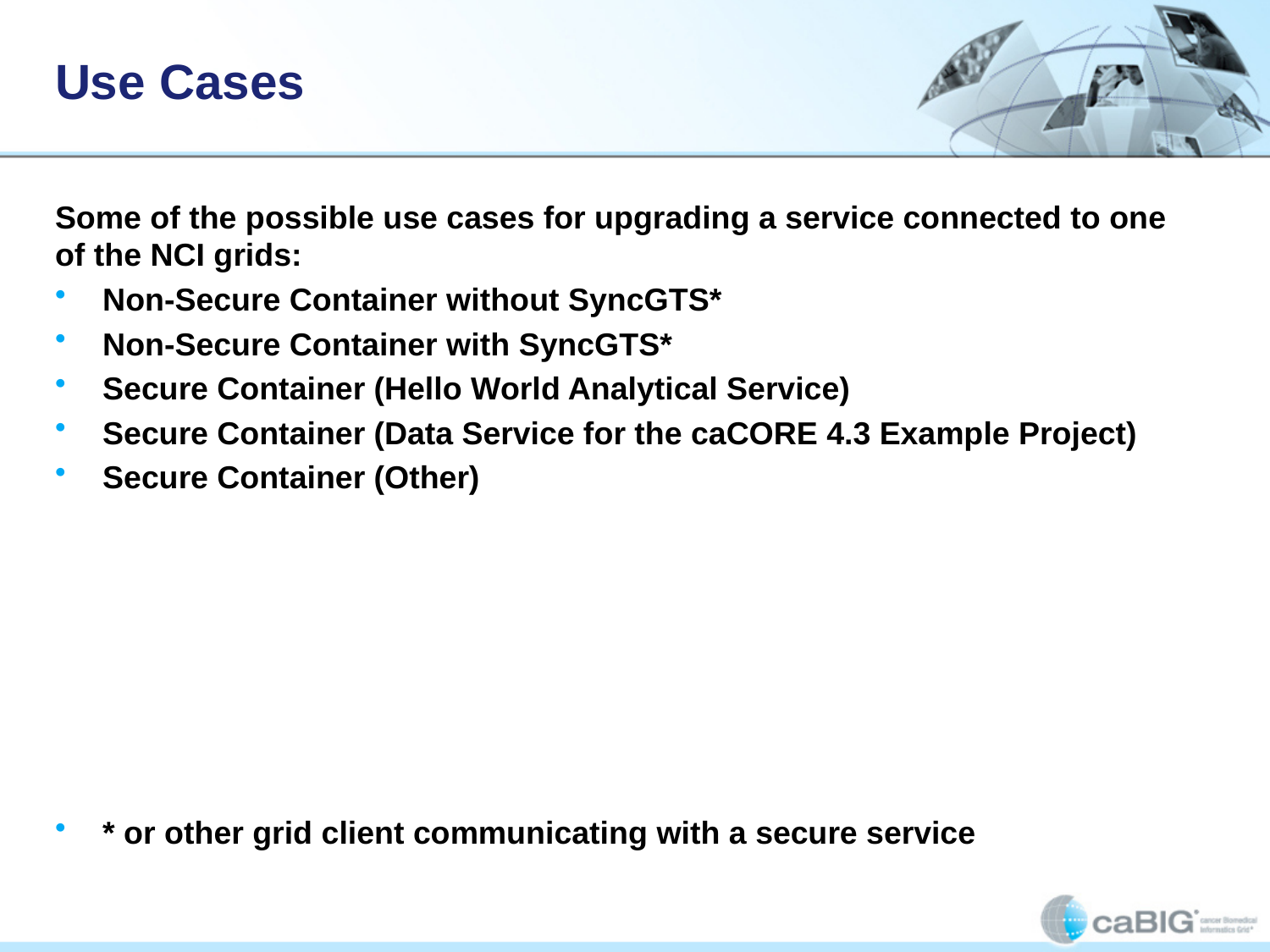

# Use Cases
Some of the possible use cases for upgrading a service connected to one of the NCI grids:
Non-Secure Container without SyncGTS*
Non-Secure Container with SyncGTS*
Secure Container (Hello World Analytical Service)
Secure Container (Data Service for the caCORE 4.3 Example Project)
Secure Container (Other)

* or other grid client communicating with a secure service